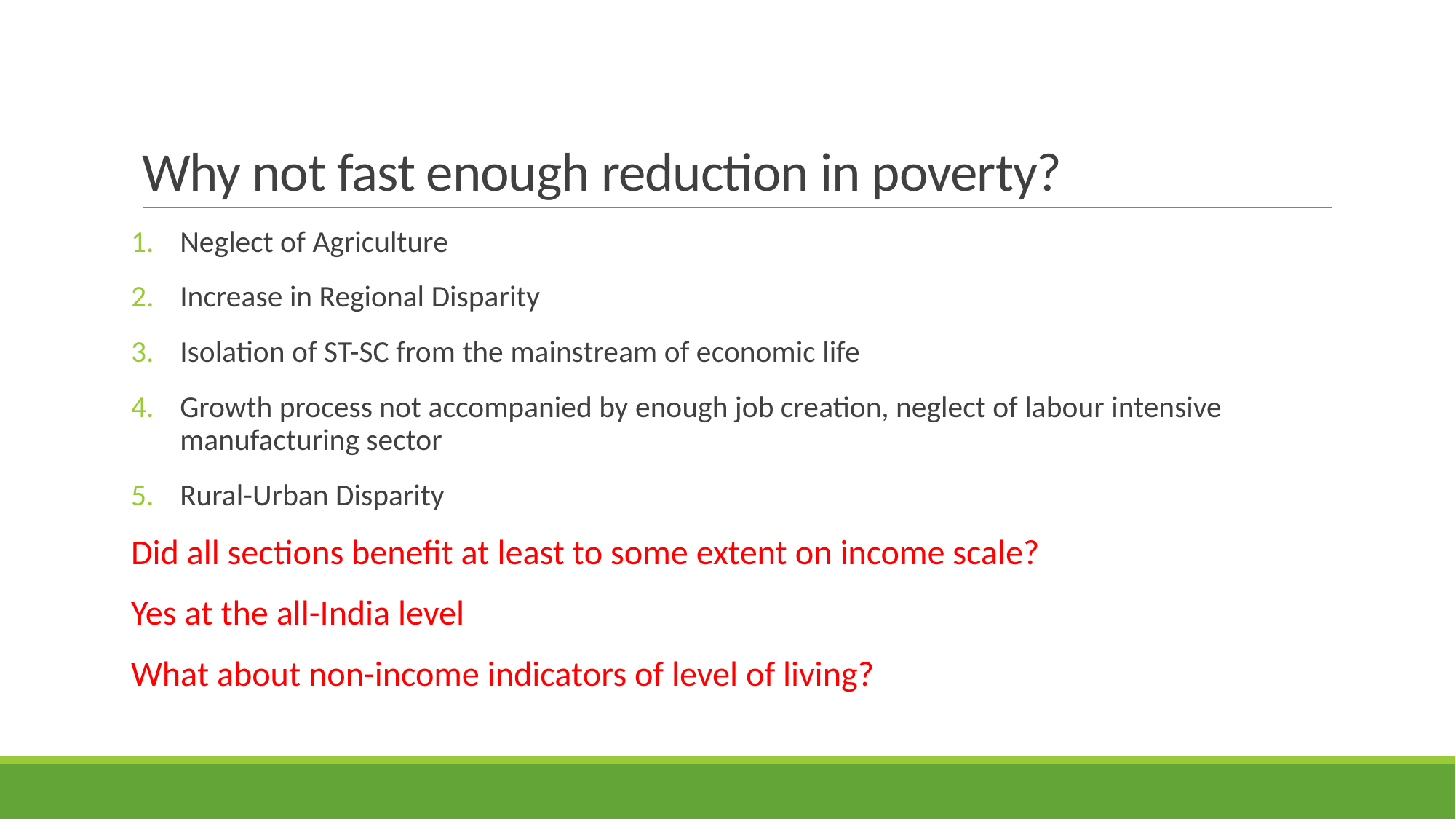

# Why not fast enough reduction in poverty?
Neglect of Agriculture
Increase in Regional Disparity
Isolation of ST-SC from the mainstream of economic life
Growth process not accompanied by enough job creation, neglect of labour intensive manufacturing sector
Rural-Urban Disparity
Did all sections benefit at least to some extent on income scale?
Yes at the all-India level
What about non-income indicators of level of living?